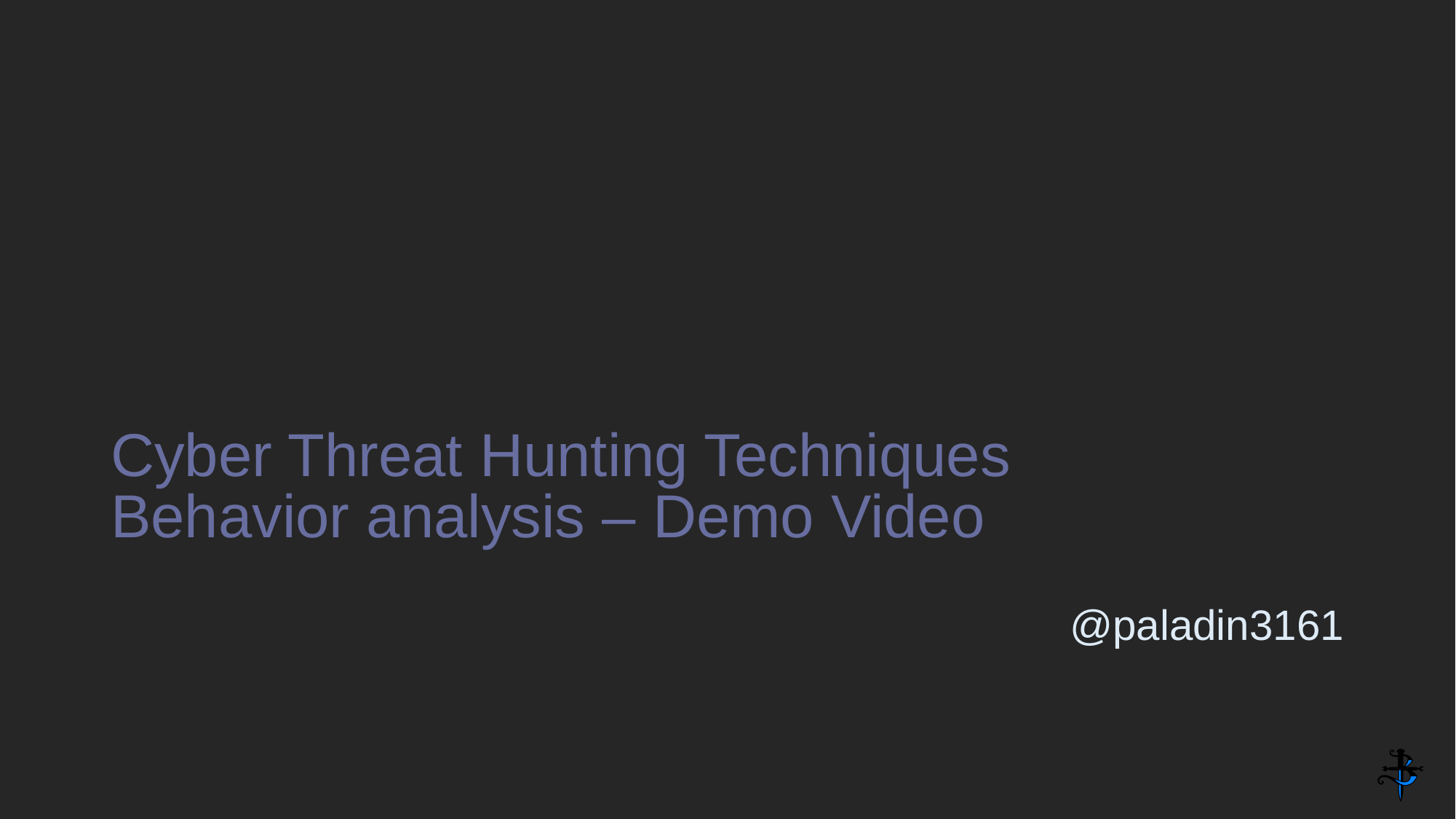

Cyber Threat Hunting Techniques
Behavior analysis – Demo Video
@paladin3161